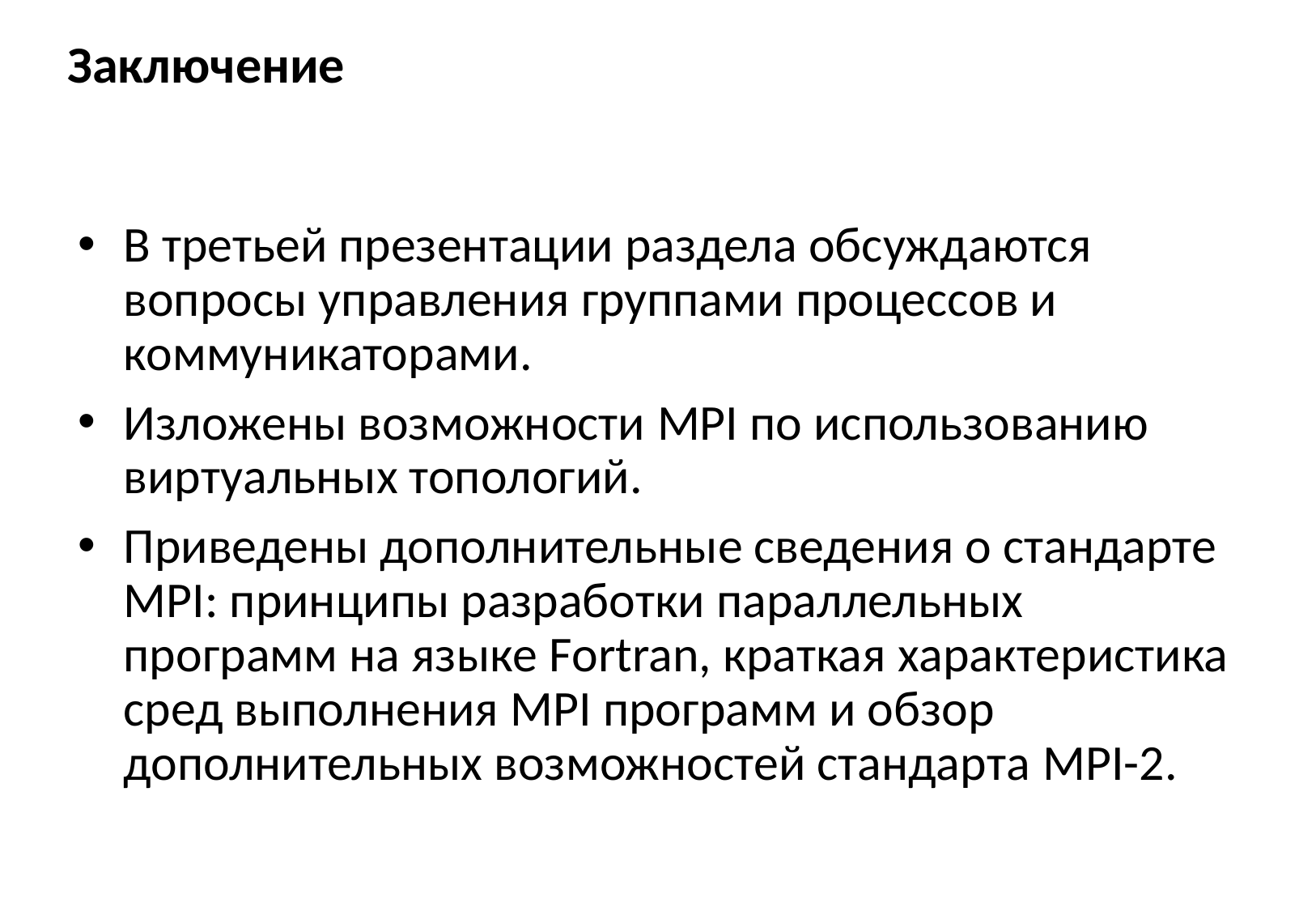

# Заключение
В третьей презентации раздела обсуждаются вопросы управления группами процессов и коммуникаторами.
Изложены возможности MPI по использованию виртуальных топологий.
Приведены дополнительные сведения о стандарте MPI: принципы разработки параллельных программ на языке Fortran, краткая характеристика сред выполнения MPI программ и обзор дополнительных возможностей стандарта MPI-2.